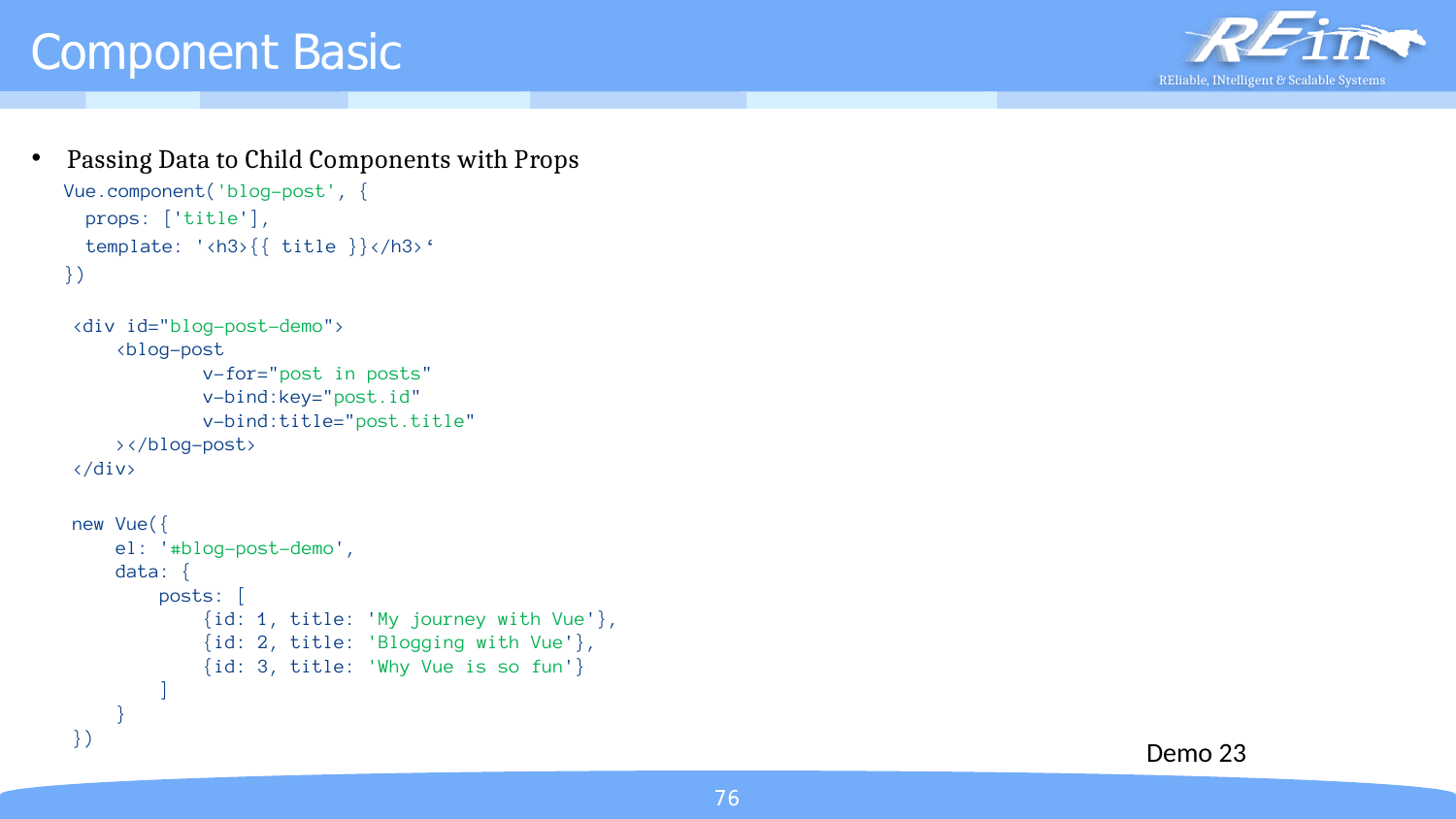

# Component Basic
Passing Data to Child Components with Props
   Vue.component('blog-post', {
     props: ['title'],
     template: '<h3>{{ title }}</h3>‘
   })
<div id="blog-post-demo">
    <blog-post
            v-for="post in posts"
            v-bind:key="post.id"
            v-bind:title="post.title"
    ></blog-post>
</div>

new Vue({
    el: '#blog-post-demo',
    data: {
        posts: [
            {id: 1, title: 'My journey with Vue'},
            {id: 2, title: 'Blogging with Vue'},
            {id: 3, title: 'Why Vue is so fun'}
        ]
    }
})
Demo 23
76